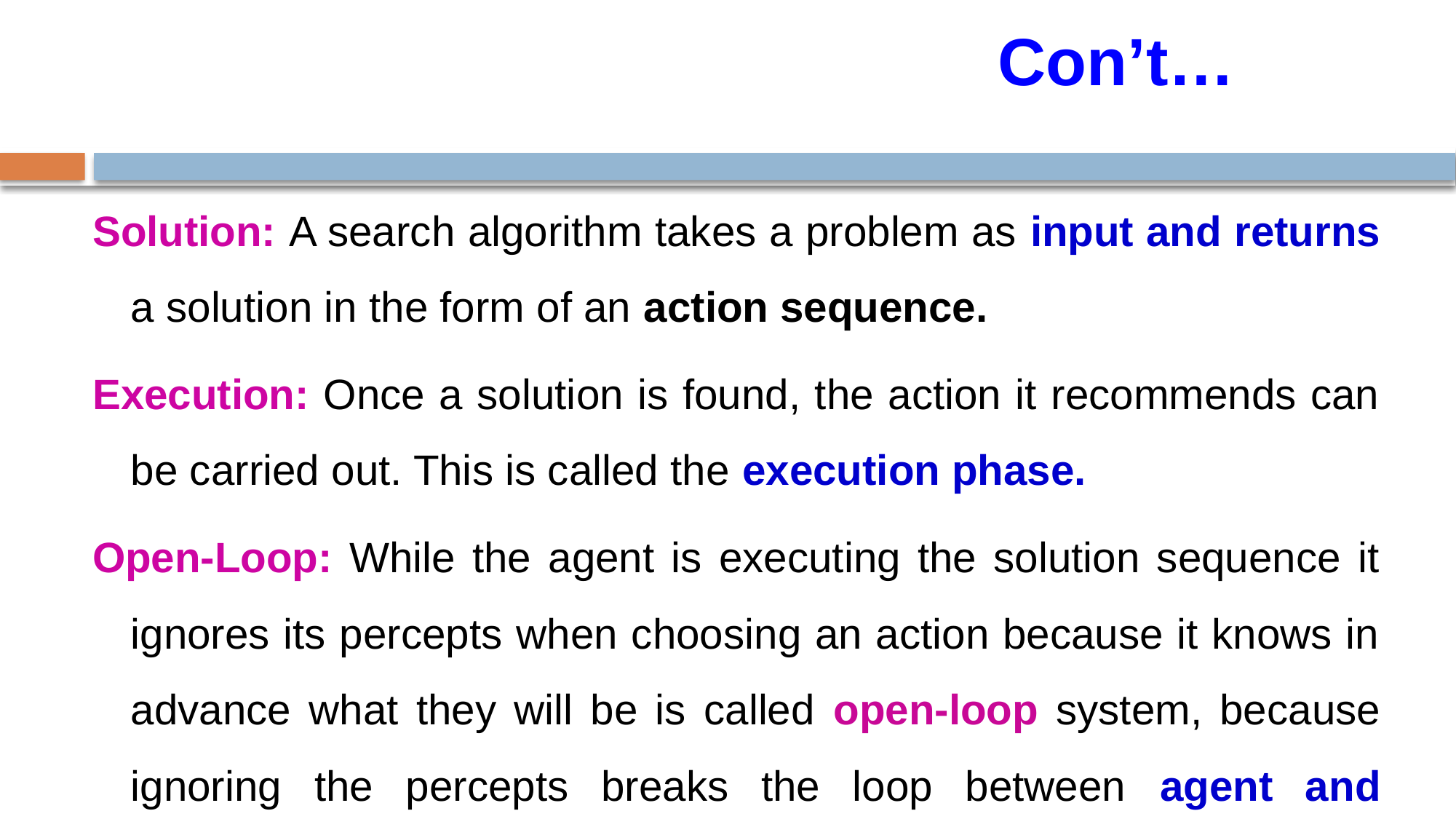

# Con’t…
Solution: A search algorithm takes a problem as input and returns a solution in the form of an action sequence.
Execution: Once a solution is found, the action it recommends can be carried out. This is called the execution phase.
Open-Loop: While the agent is executing the solution sequence it ignores its percepts when choosing an action because it knows in advance what they will be is called open-loop system, because ignoring the percepts breaks the loop between agent and environment.
72